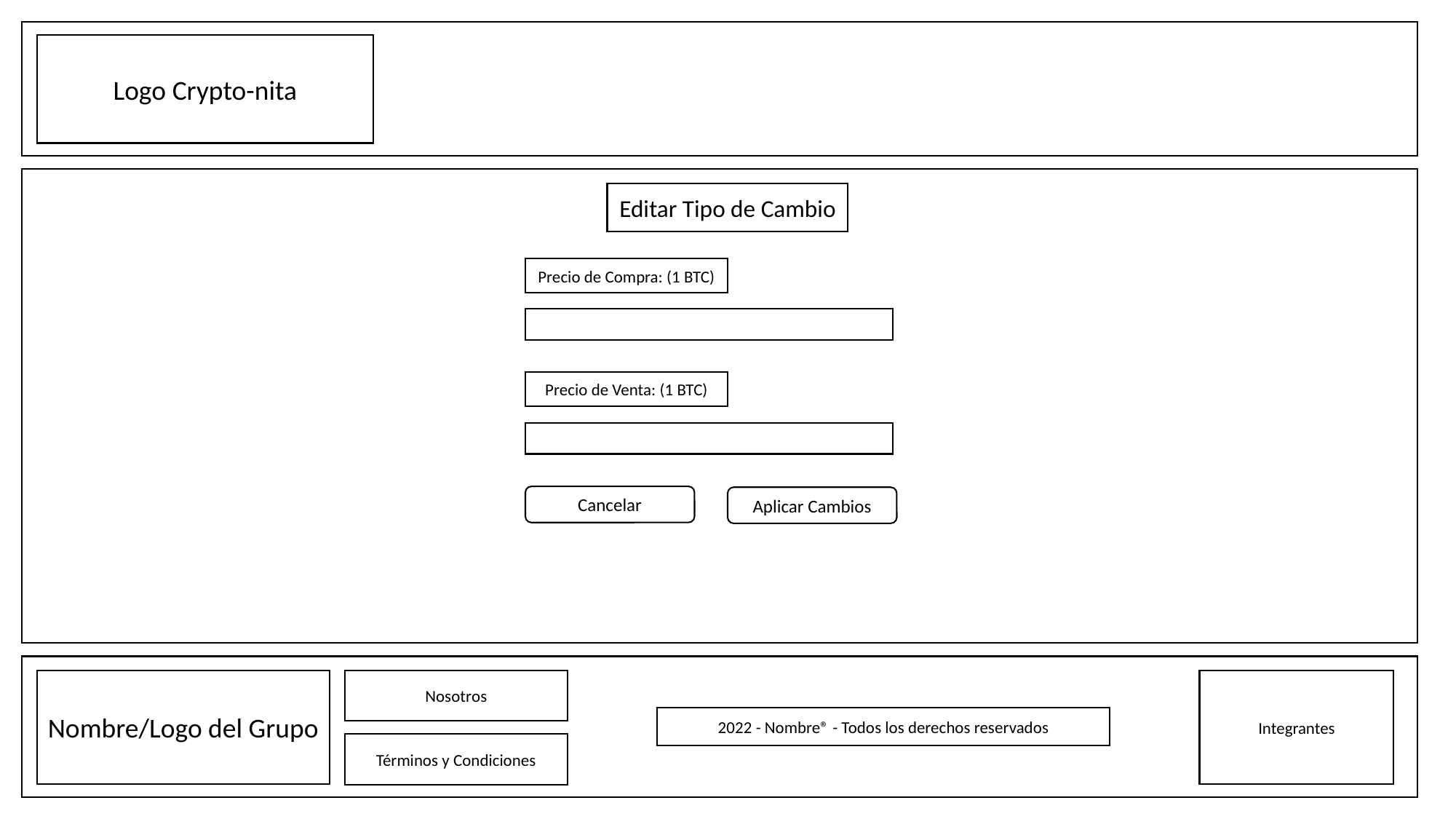

Logo Crypto-nita

Editar Tipo de Cambio
Precio de Compra: (1 BTC)

Precio de Venta: (1 BTC)

Cancelar
Aplicar Cambios

Nombre/Logo del Grupo
Nosotros
Integrantes
2022 - Nombre® - Todos los derechos reservados
Términos y Condiciones